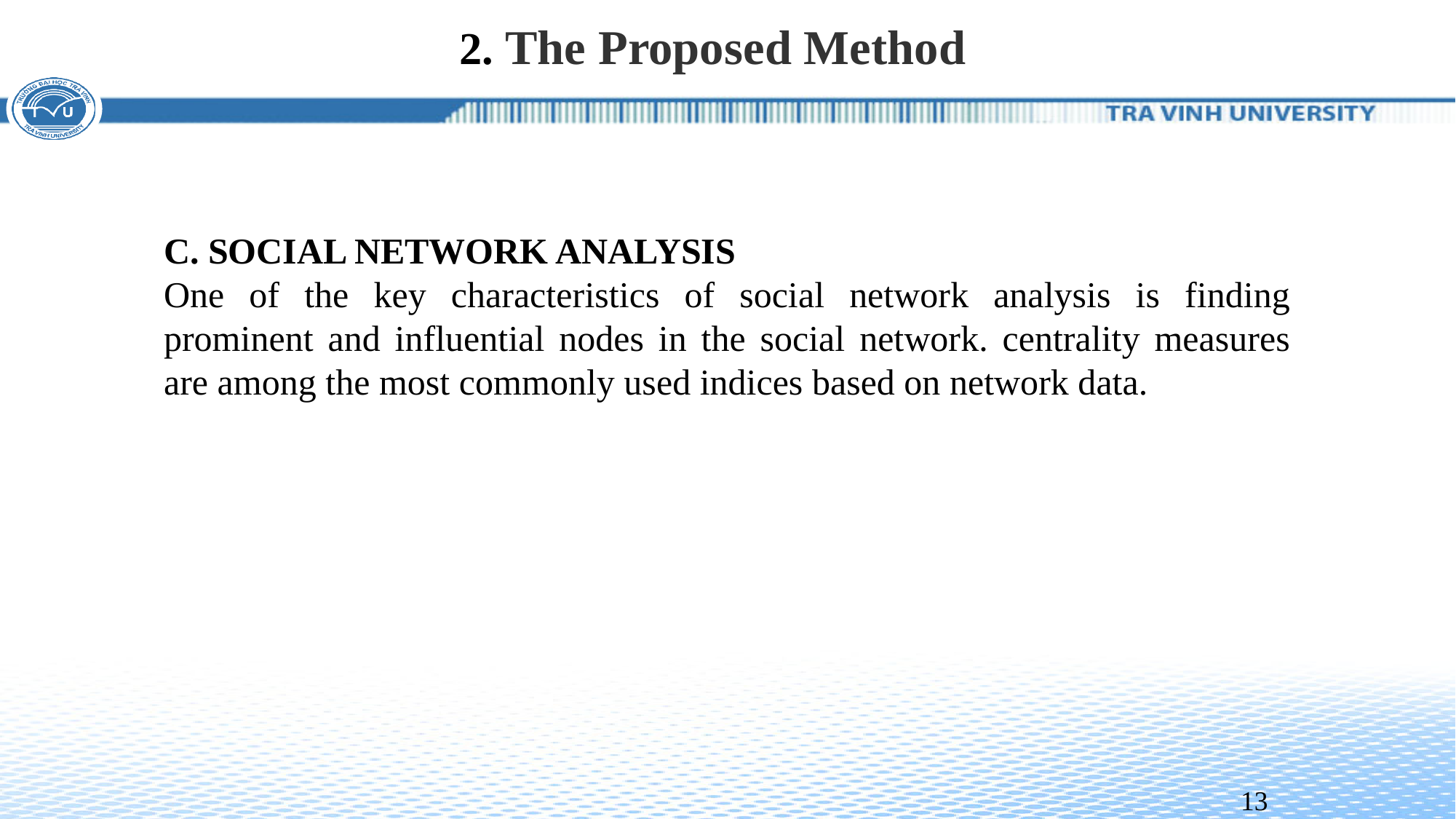

# 2. The Proposed Method
C. SOCIAL NETWORK ANALYSIS
One of the key characteristics of social network analysis is finding prominent and influential nodes in the social network. centrality measures are among the most commonly used indices based on network data.

13